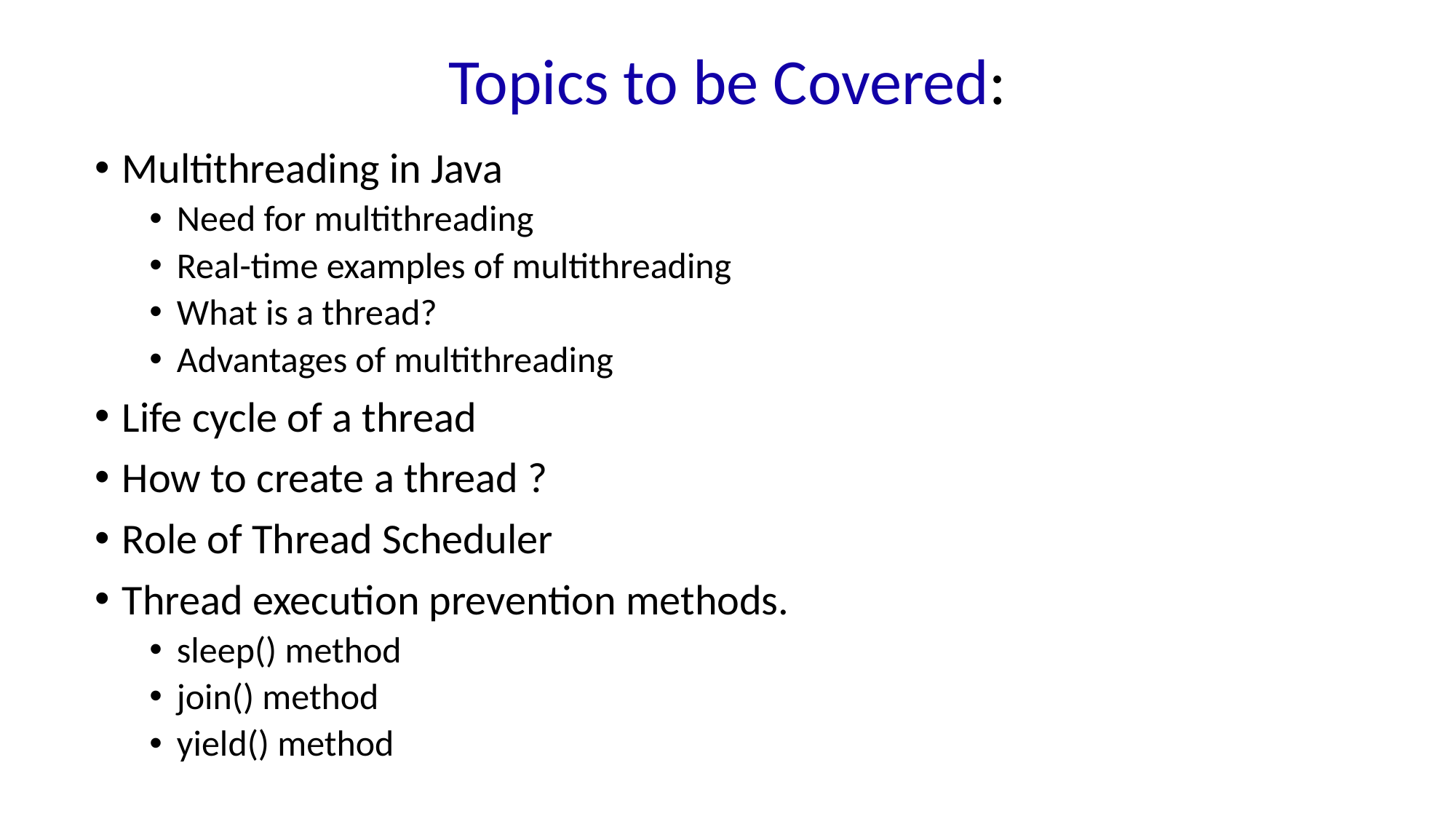

# Topics to be Covered:
Multithreading in Java
Need for multithreading
Real-time examples of multithreading
What is a thread?
Advantages of multithreading
Life cycle of a thread
How to create a thread ?
Role of Thread Scheduler
Thread execution prevention methods.
sleep() method
join() method
yield() method